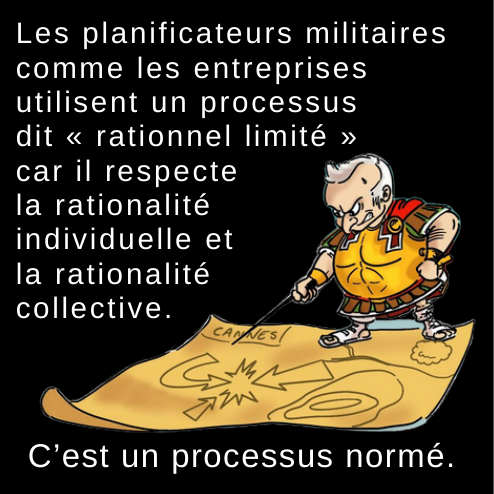

Les planificateurs militaires comme les entreprises
utilisent un processus
dit « rationnel limité »
car il respecte
la rationalité
individuelle et
la rationalité
collective.

C’est un processus normé.